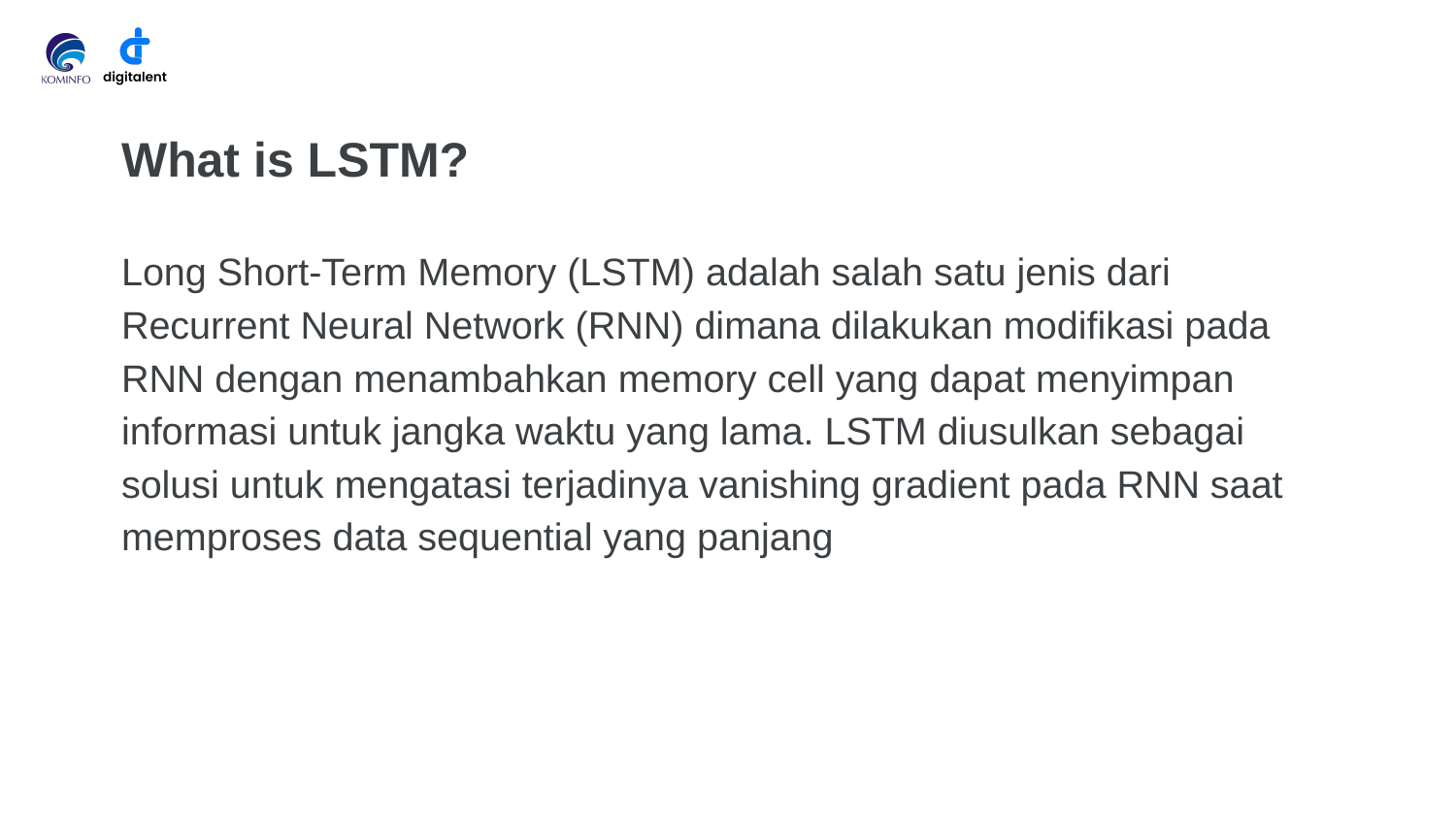

# What is LSTM?
Long Short-Term Memory (LSTM) adalah salah satu jenis dari Recurrent Neural Network (RNN) dimana dilakukan modifikasi pada RNN dengan menambahkan memory cell yang dapat menyimpan informasi untuk jangka waktu yang lama. LSTM diusulkan sebagai solusi untuk mengatasi terjadinya vanishing gradient pada RNN saat memproses data sequential yang panjang